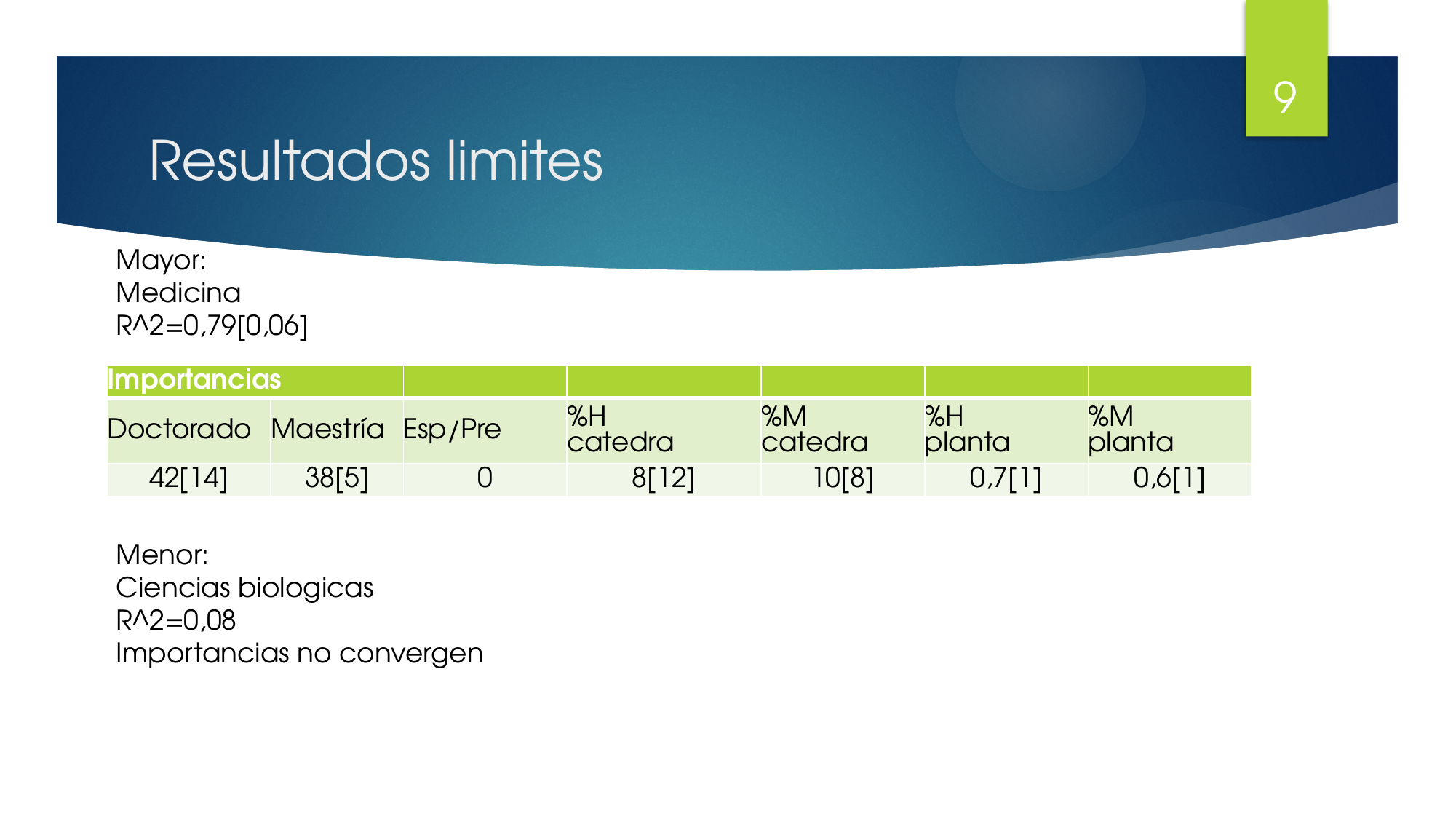

9
# Resultados limites
Mayor:
Medicina
R^2=0,79[0,06]

Menor:
Ciencias biologicas
R^2=0,08
Importancias no convergen

| Importancias |  |  |  |  |  |  |
| --- | --- | --- | --- | --- | --- | --- |
| Doctorado | Maestría | Esp/Pre | %H catedra | %M catedra | %H planta | %M planta |
| 42[14] | 38[5] | 0 | 8[12] | 10[8] | 0,7[1] | 0,6[1] |